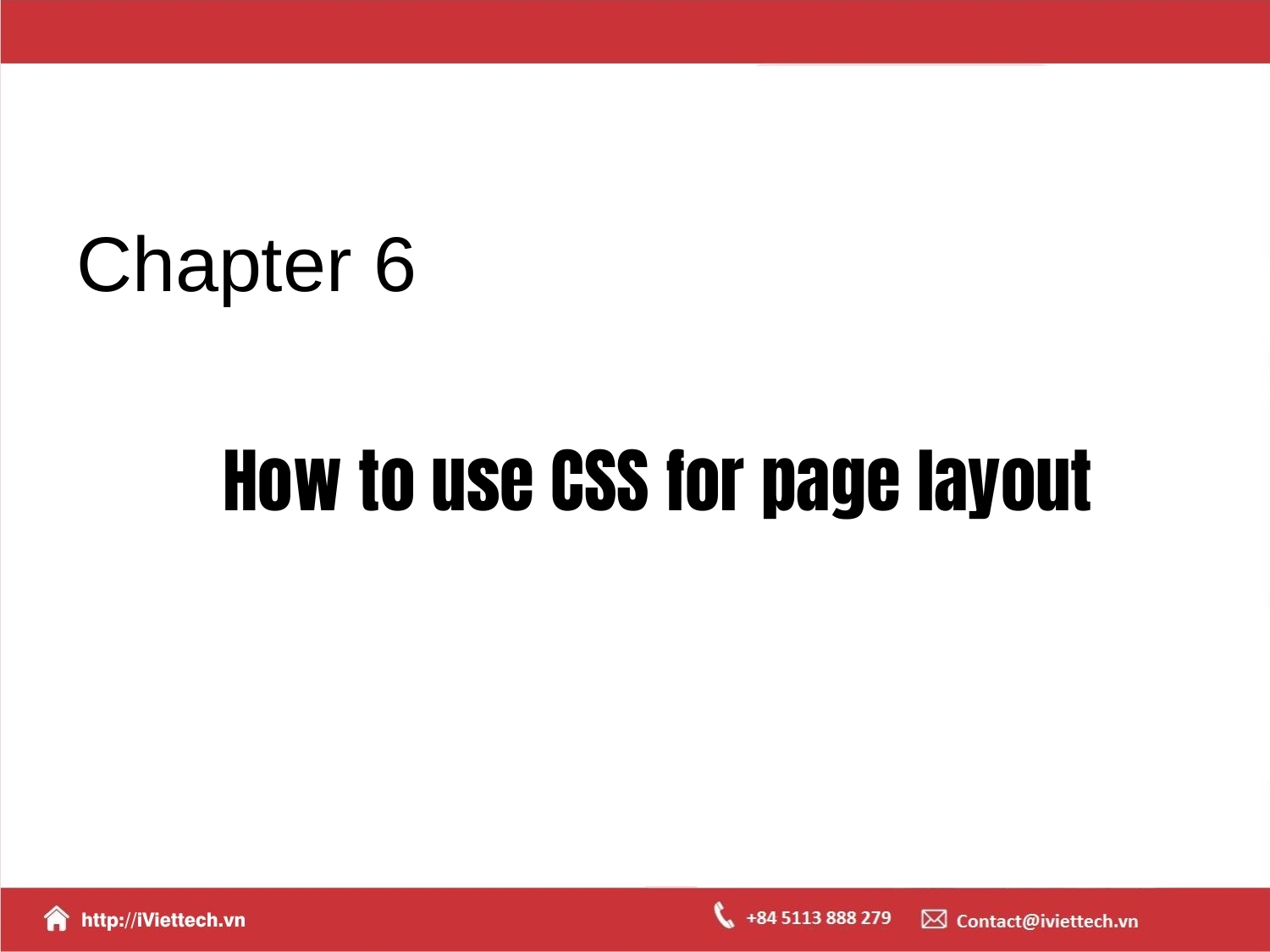

# Chapter 6
How to use CSS for page layout